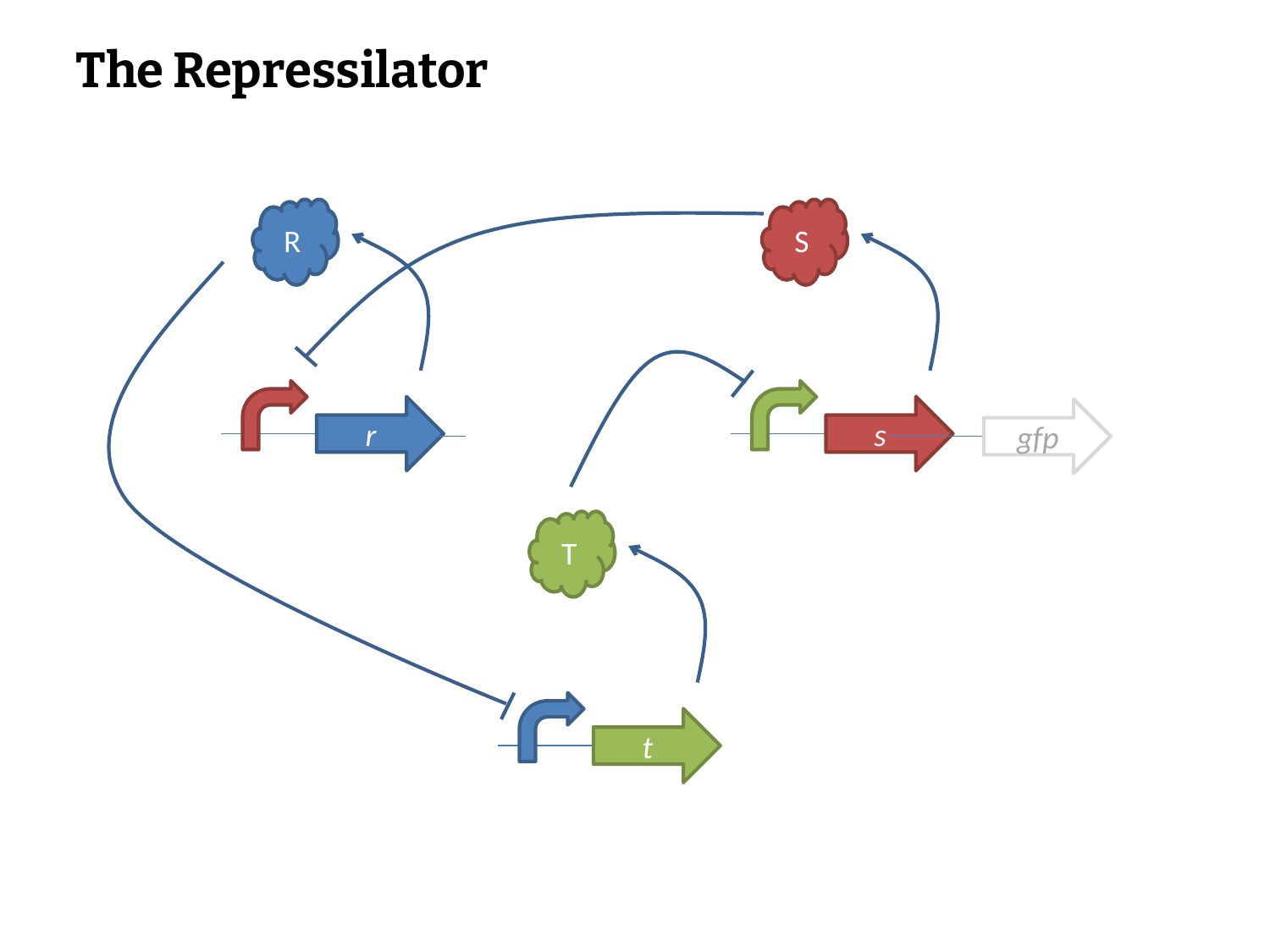

The Repressilator
R
S

r
s
gfp
T

t